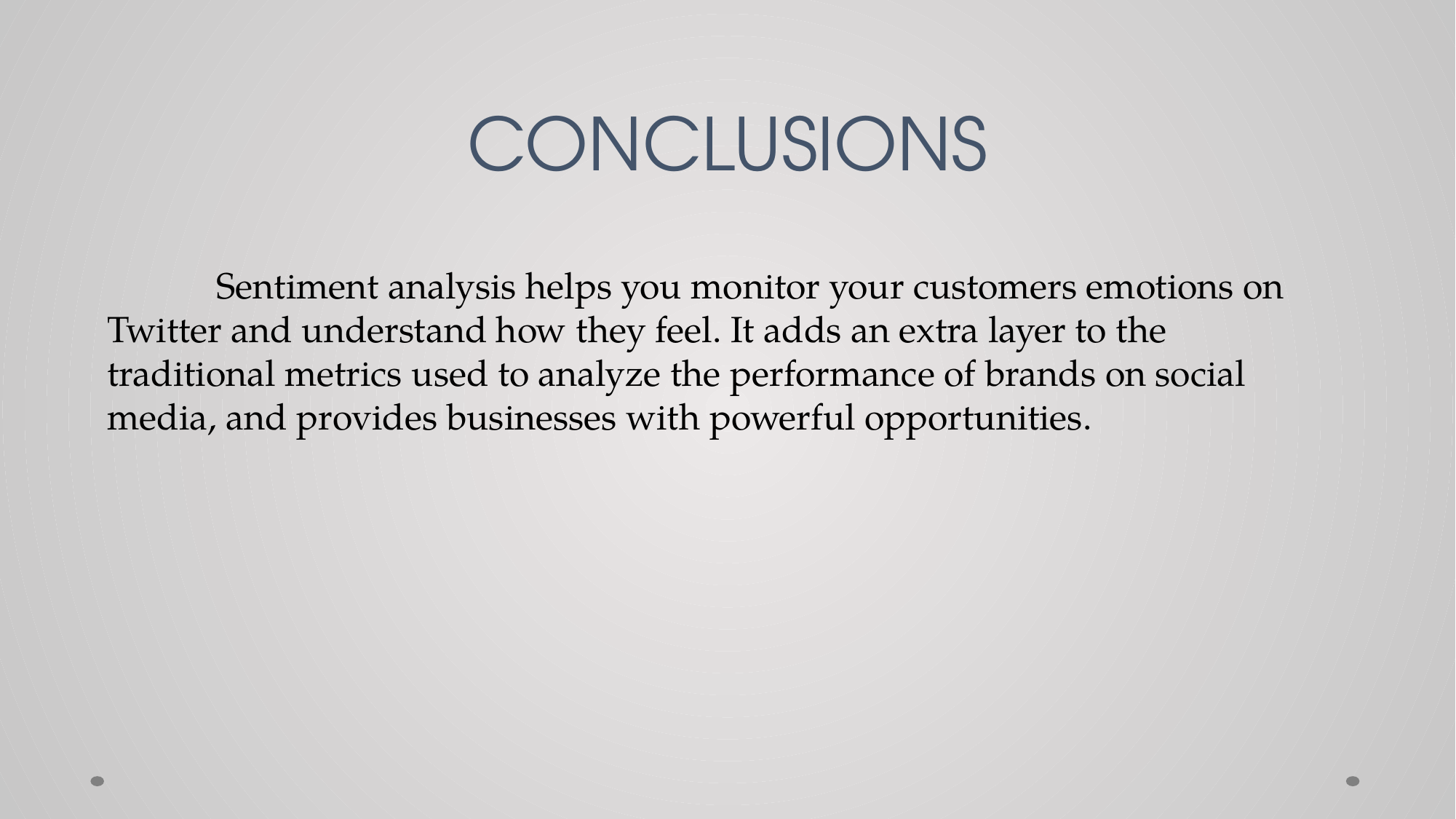

# CONCLUSIONS
	Sentiment analysis helps you monitor your customers emotions on Twitter and understand how they feel. It adds an extra layer to the traditional metrics used to analyze the performance of brands on social media, and provides businesses with powerful opportunities.